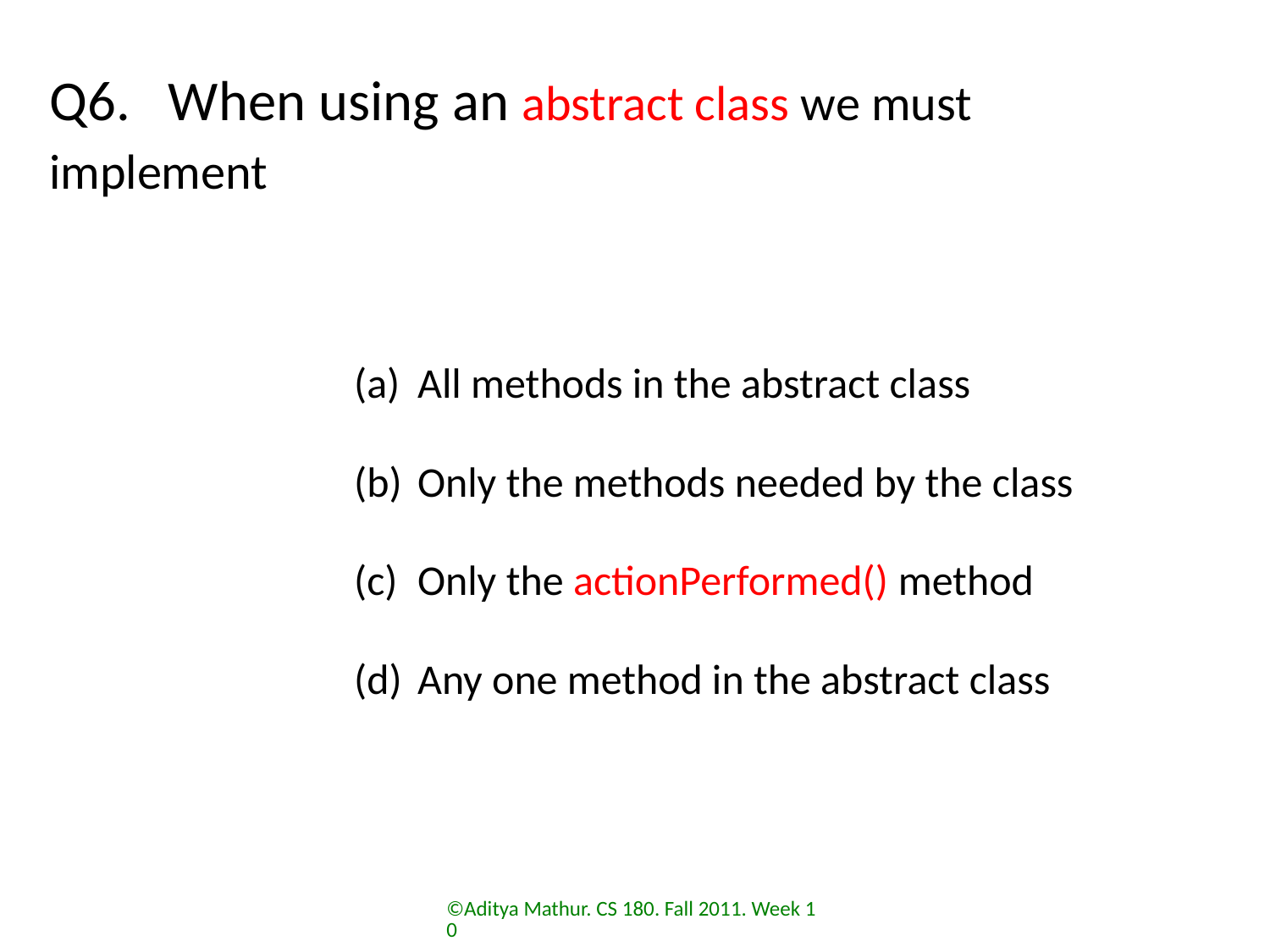

# Q6.   When using an abstract class we must  implement
All methods in the abstract class

Only the methods needed by the class

Only the actionPerformed() method

Any one method in the abstract class
©Aditya Mathur. CS 180. Fall 2011. Week 10